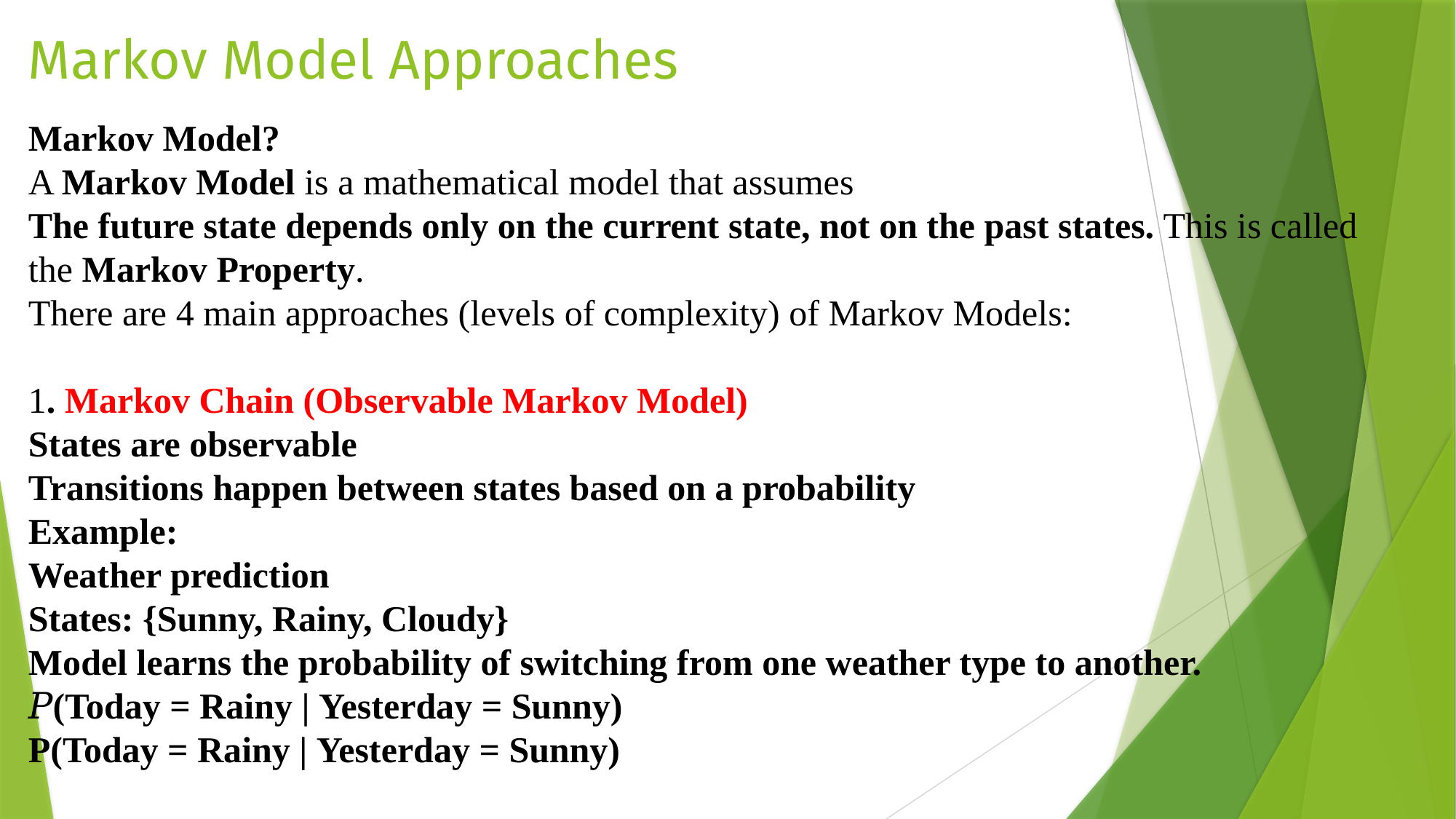

# Markov Model Approaches
Markov Model?
A Markov Model is a mathematical model that assumes
The future state depends only on the current state, not on the past states. This is called the Markov Property.
There are 4 main approaches (levels of complexity) of Markov Models:

1. Markov Chain (Observable Markov Model)
States are observable
Transitions happen between states based on a probability
Example:
Weather prediction
States: {Sunny, Rainy, Cloudy}
Model learns the probability of switching from one weather type to another.
𝑃(Today = Rainy | Yesterday = Sunny)
P(Today = Rainy | Yesterday = Sunny)